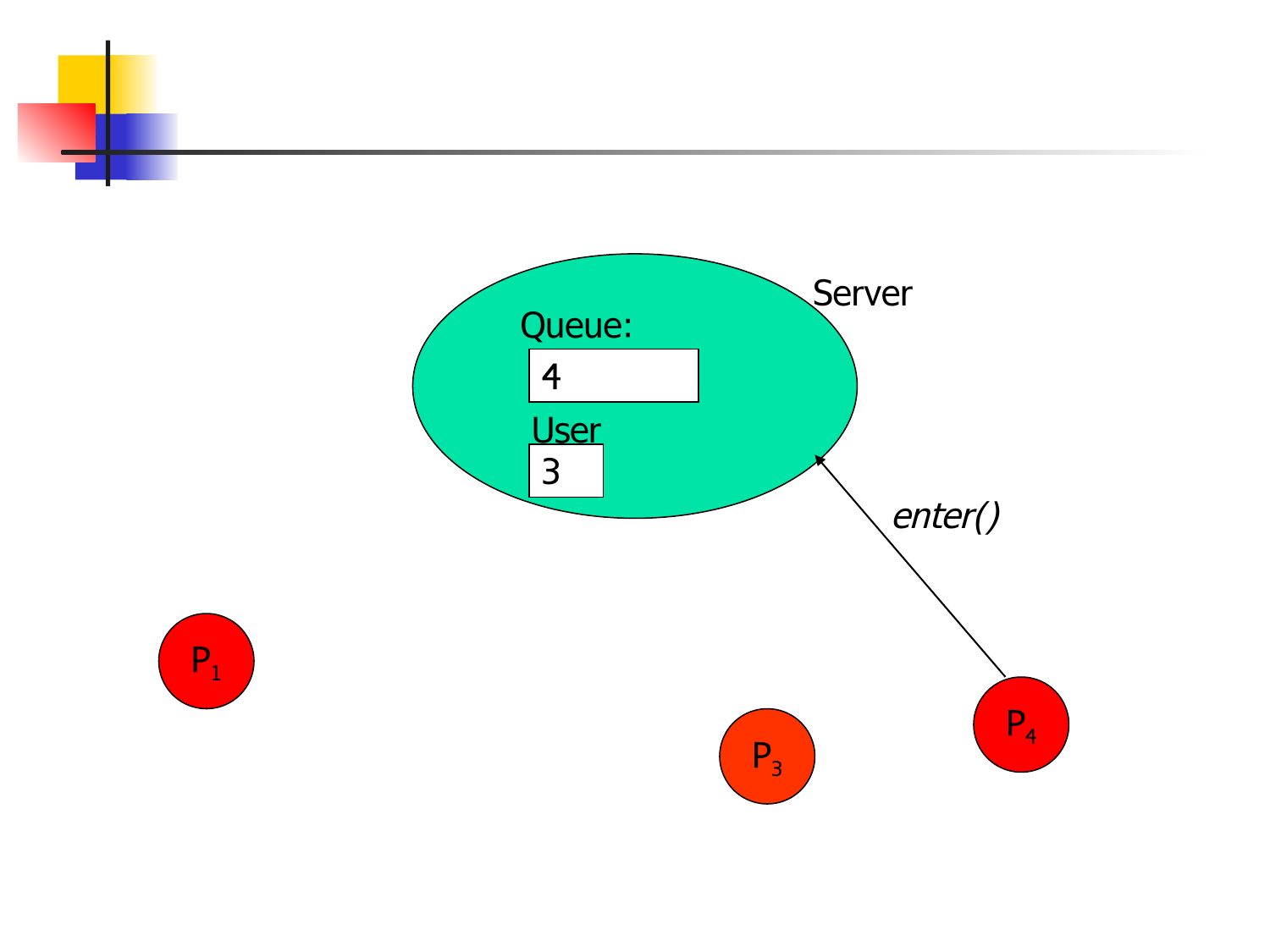

#

Server
Queue:
4

User
3

enter()
P1
P4
P3